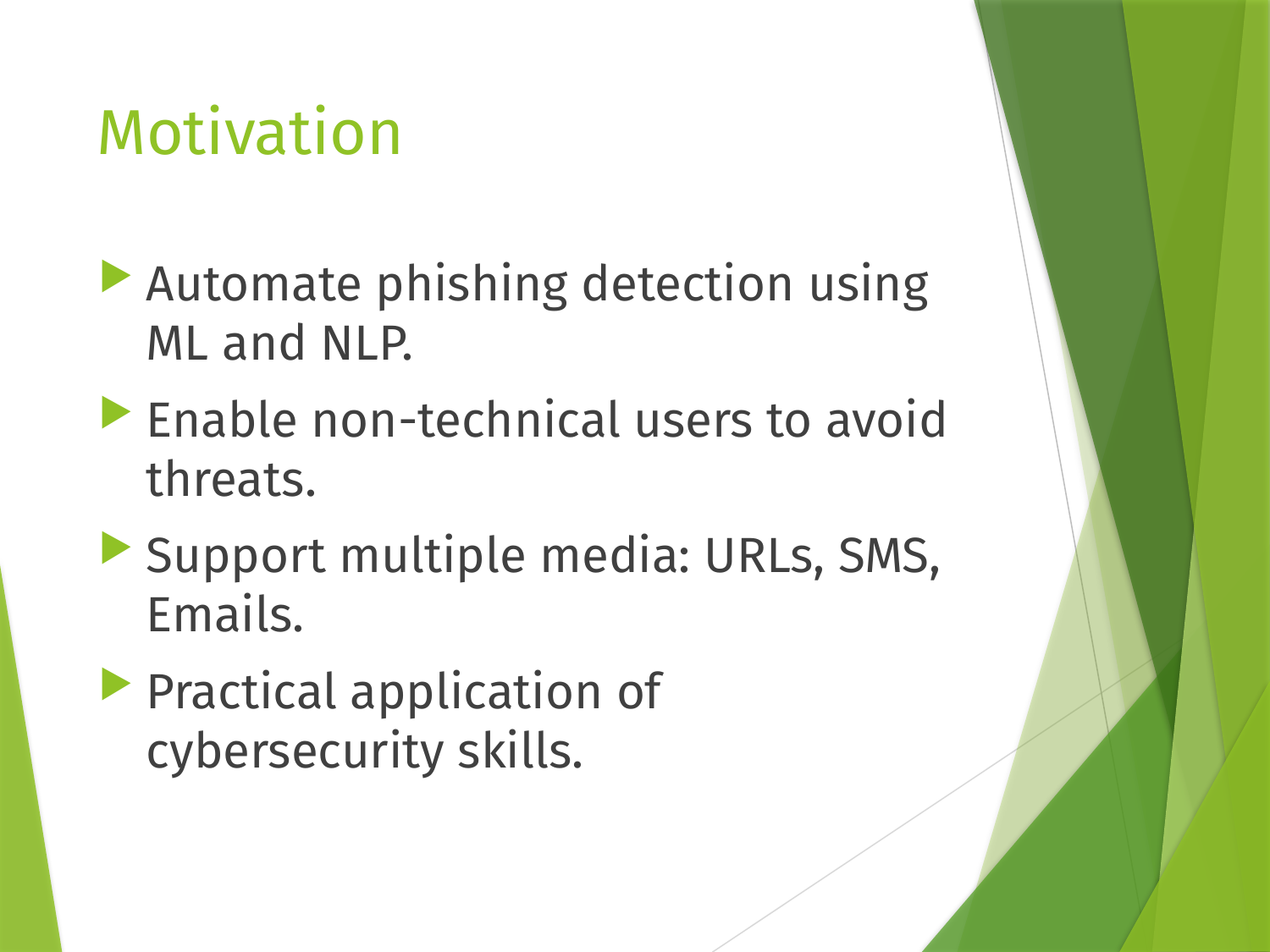

# Motivation

Automate phishing detection using ML and NLP.
Enable non-technical users to avoid threats.
Support multiple media: URLs, SMS, Emails.
Practical application of cybersecurity skills.